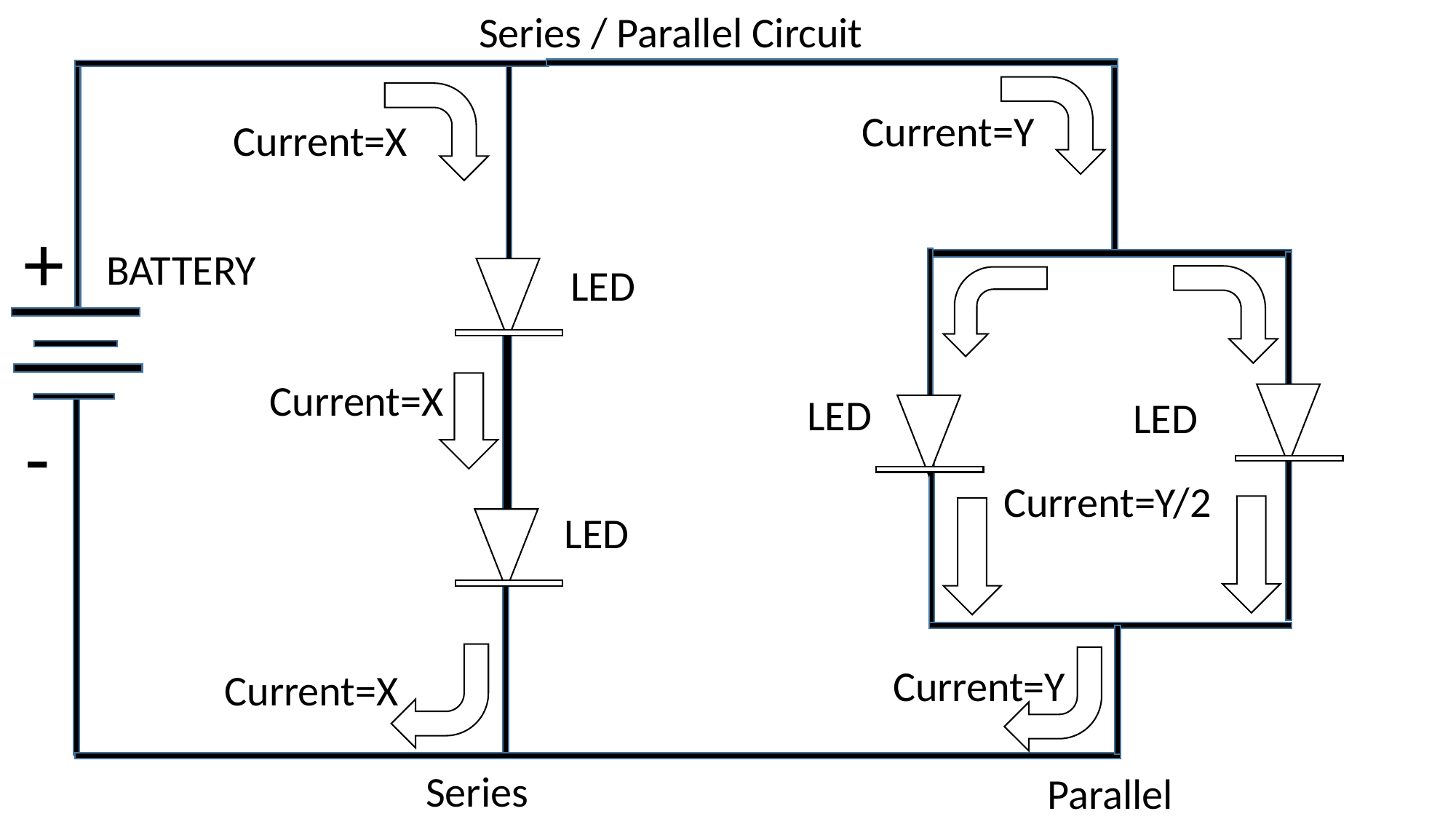

Series / Parallel Circuit

Current=Y
Current=X
+
BATTERY

LED

Current=X

LED

LED

-

Current=Y/2

LED

Current=Y
Current=X

Series
Parallel